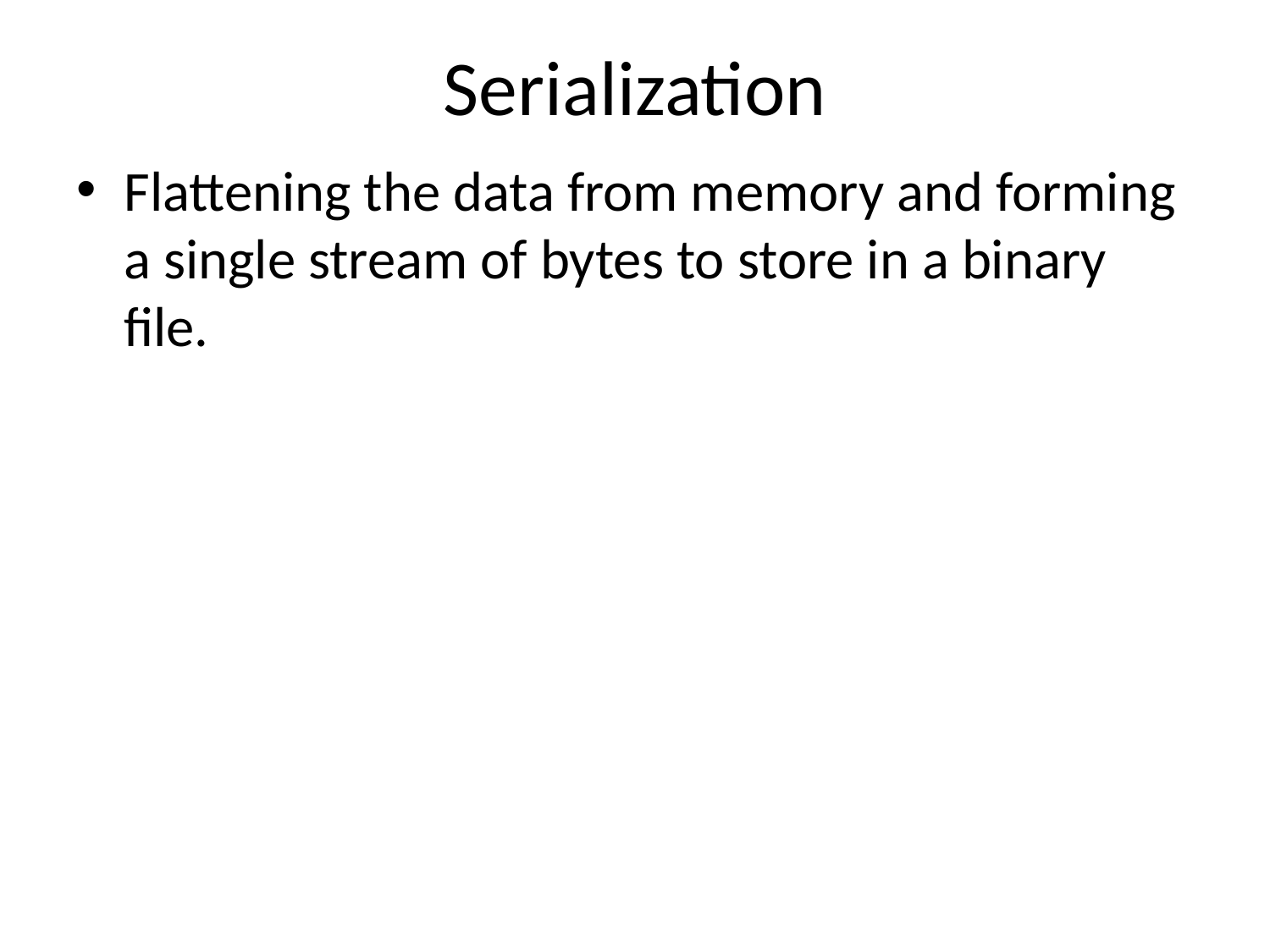

# Serialization
Flattening the data from memory and forming a single stream of bytes to store in a binary file.